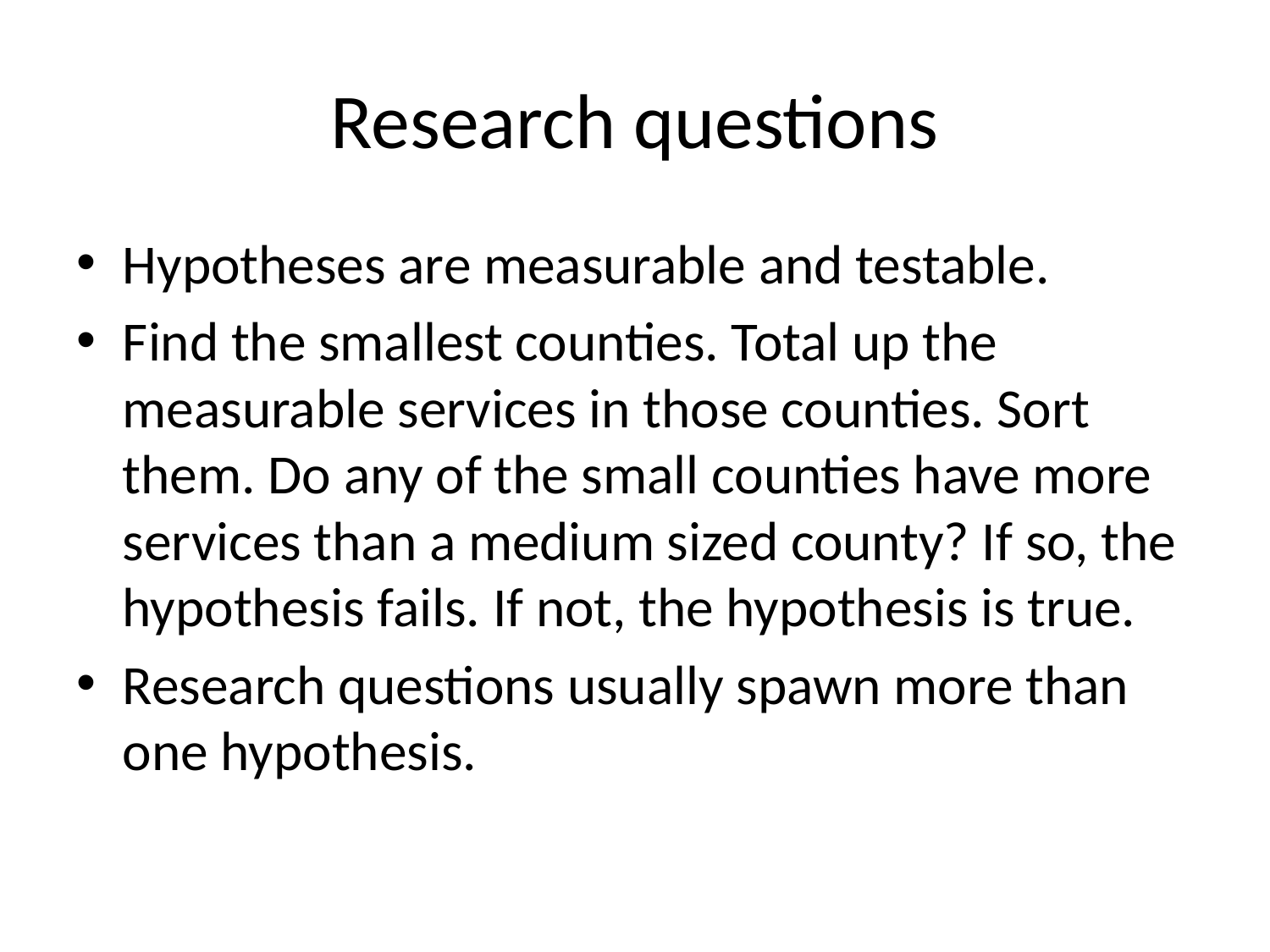

# Research questions
Hypotheses are measurable and testable.
Find the smallest counties. Total up the measurable services in those counties. Sort them. Do any of the small counties have more services than a medium sized county? If so, the hypothesis fails. If not, the hypothesis is true.
Research questions usually spawn more than one hypothesis.